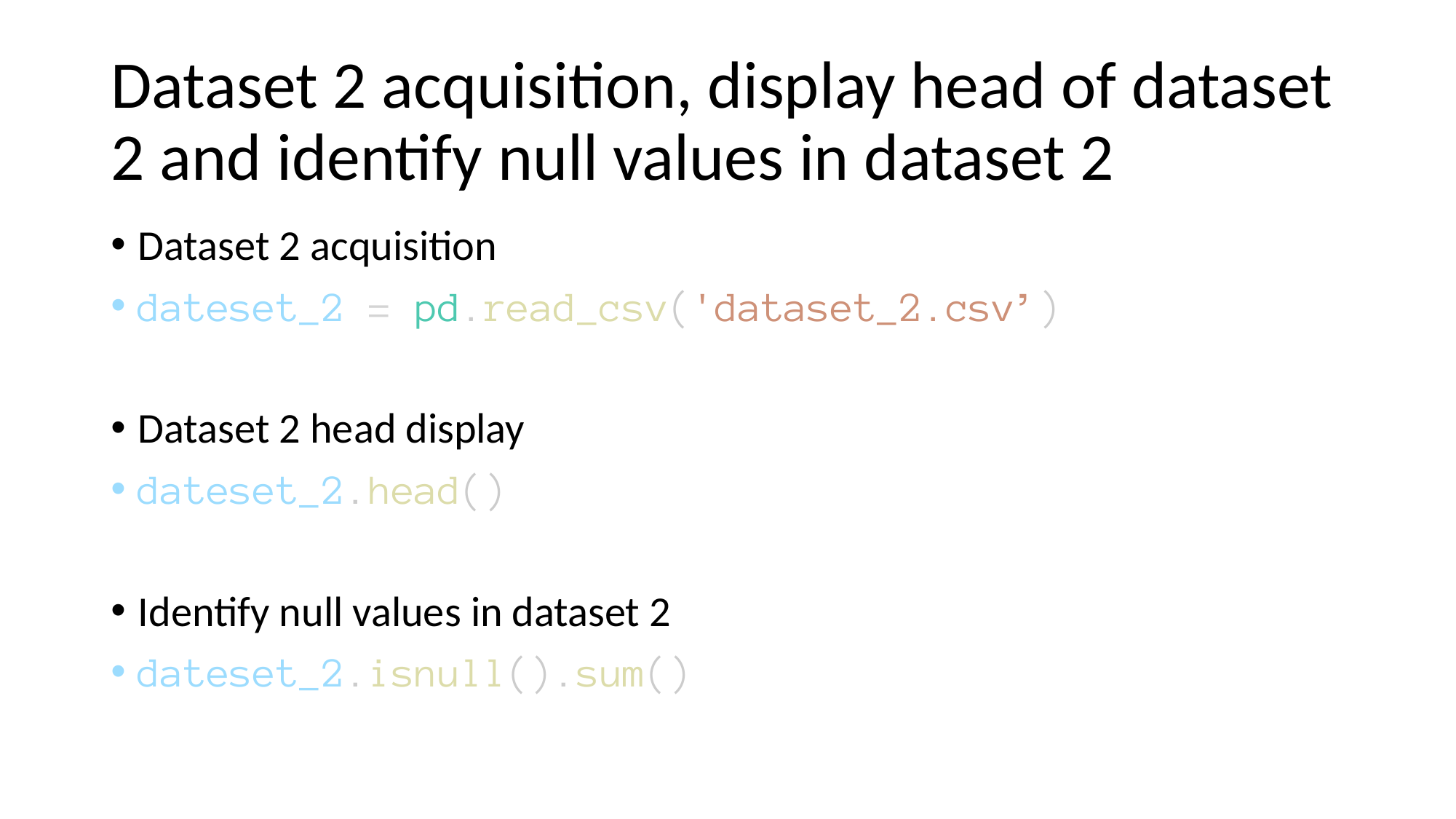

# Dataset 2 acquisition, display head of dataset 2 and identify null values in dataset 2
Dataset 2 acquisition
dateset_2 = pd.read_csv('dataset_2.csv’)

Dataset 2 head display
dateset_2.head()

Identify null values in dataset 2
dateset_2.isnull().sum()